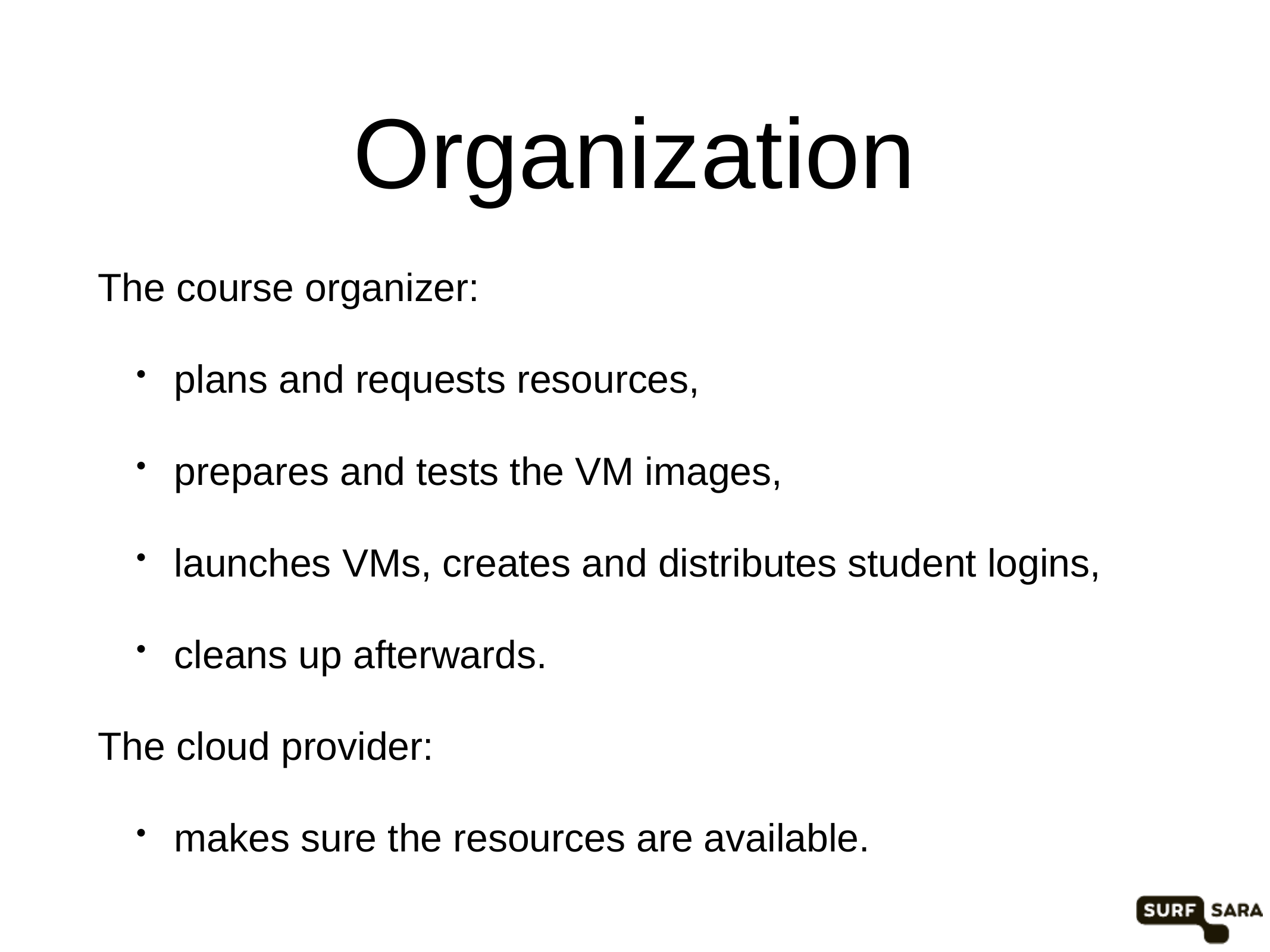

# Organization
The course organizer:
plans and requests resources,
prepares and tests the VM images,
launches VMs, creates and distributes student logins,
cleans up afterwards.
The cloud provider:
makes sure the resources are available.